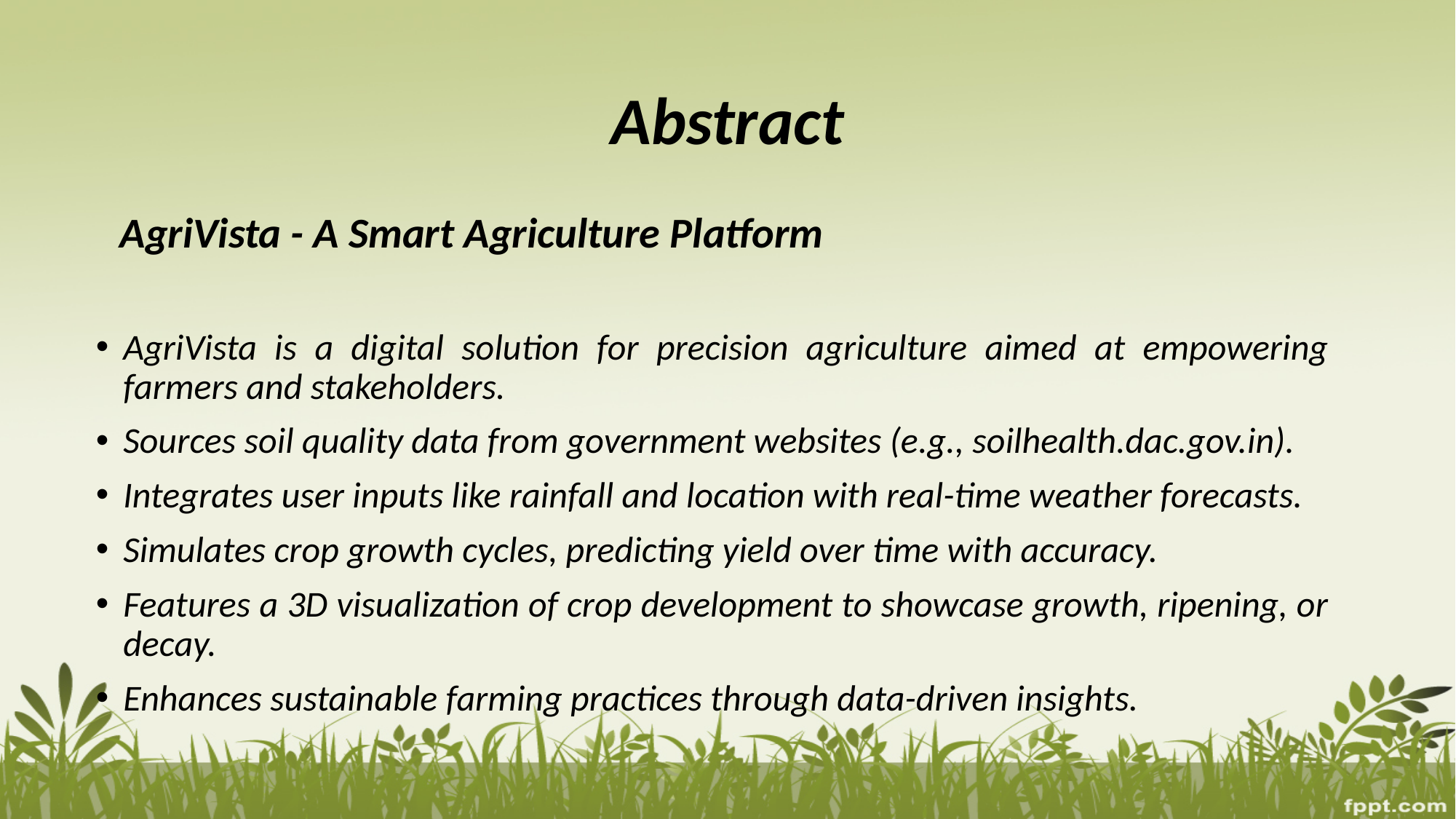

# Abstract
AgriVista - A Smart Agriculture Platform
AgriVista is a digital solution for precision agriculture aimed at empowering farmers and stakeholders.
Sources soil quality data from government websites (e.g., soilhealth.dac.gov.in).
Integrates user inputs like rainfall and location with real-time weather forecasts.
Simulates crop growth cycles, predicting yield over time with accuracy.
Features a 3D visualization of crop development to showcase growth, ripening, or decay.
Enhances sustainable farming practices through data-driven insights.